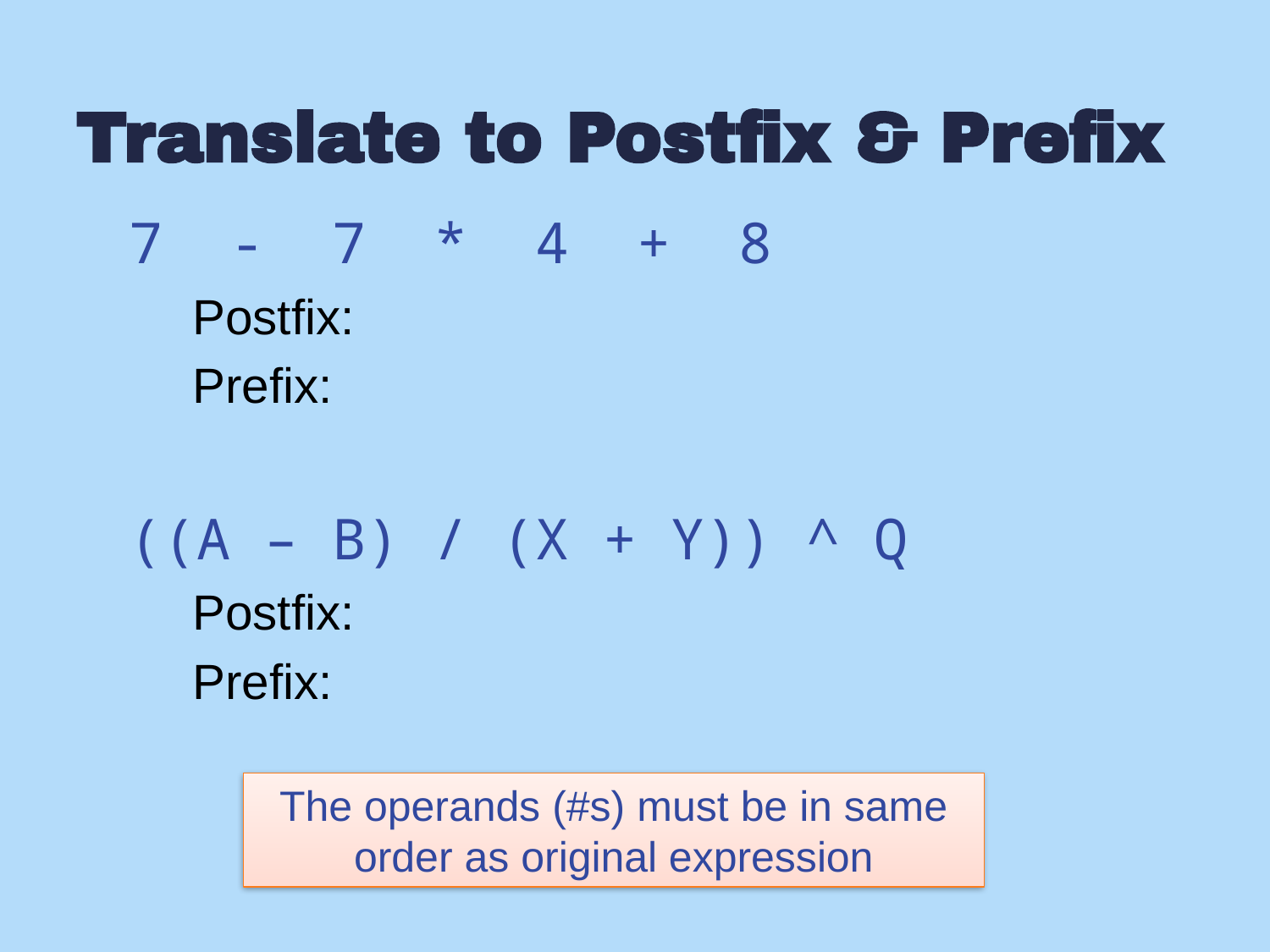

# Translate to Postfix & Prefix
7  -  7  *  4  +  8
Postfix:
Prefix:

((A – B) / (X + Y)) ^ Q
Postfix:
Prefix:
The operands (#s) must be in same order as original expression